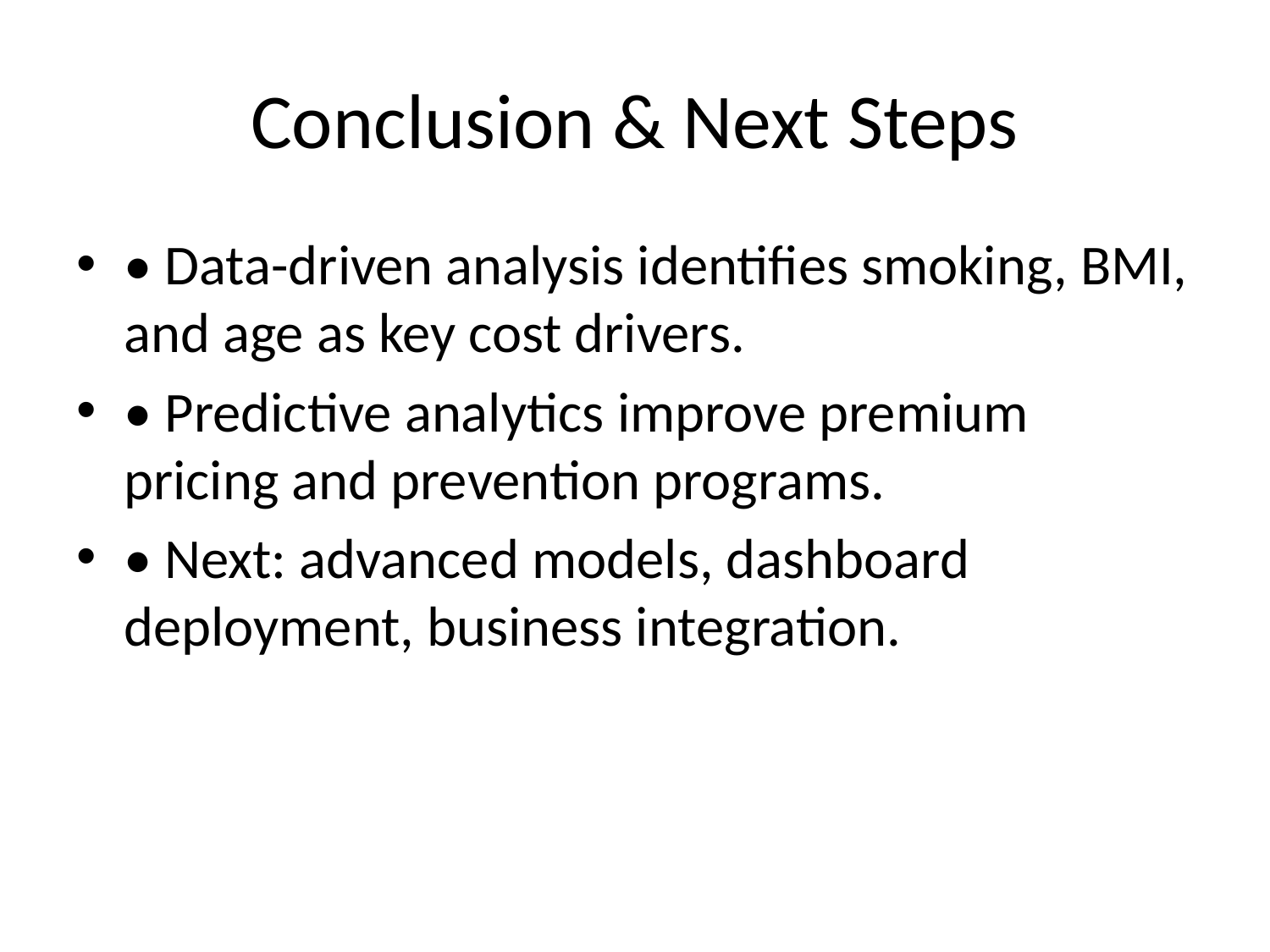

# Conclusion & Next Steps
• Data-driven analysis identifies smoking, BMI, and age as key cost drivers.
• Predictive analytics improve premium pricing and prevention programs.
• Next: advanced models, dashboard deployment, business integration.